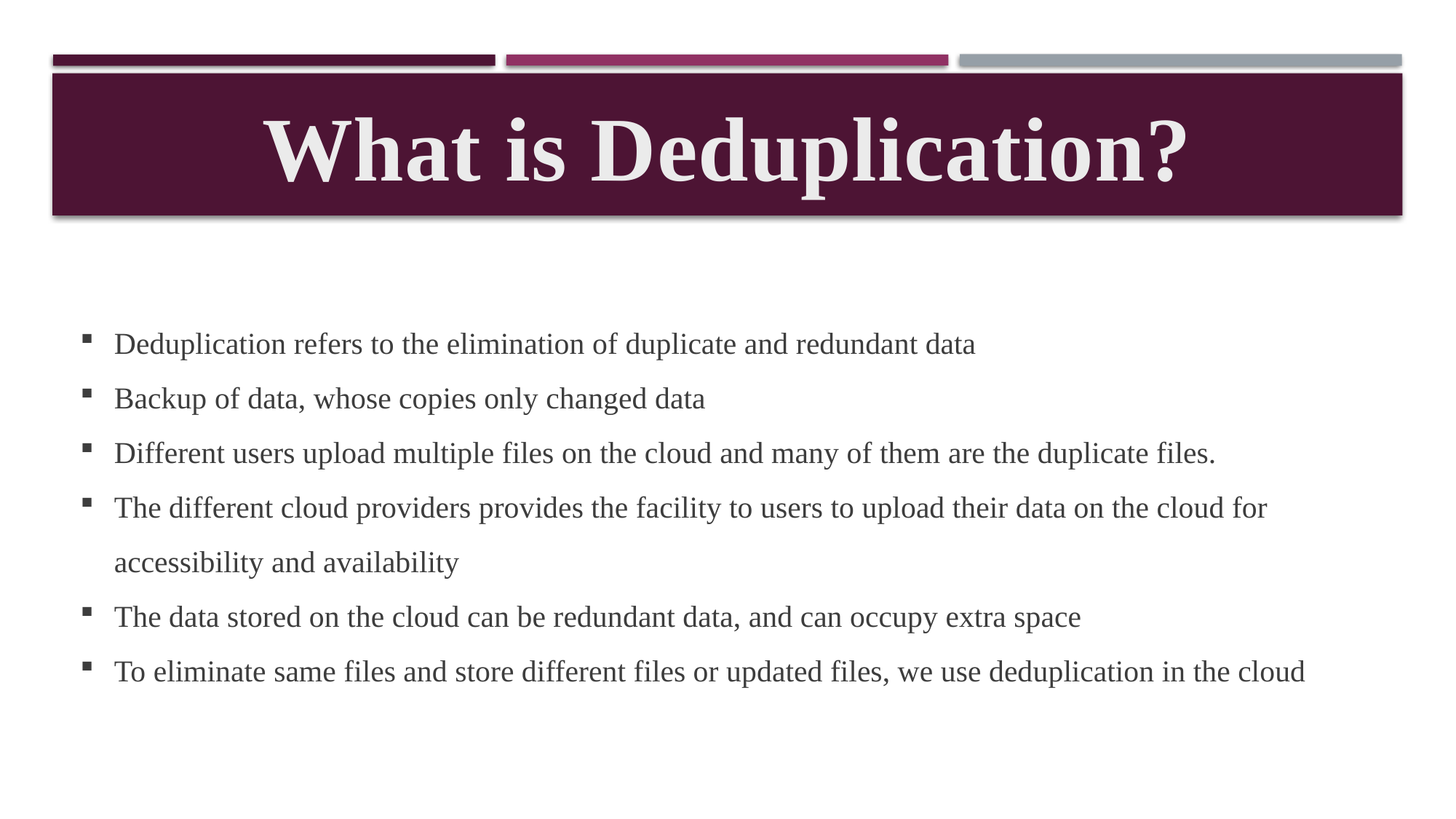

# What is Deduplication?
Deduplication refers to the elimination of duplicate and redundant data
Backup of data, whose copies only changed data
Different users upload multiple files on the cloud and many of them are the duplicate files.
The different cloud providers provides the facility to users to upload their data on the cloud for accessibility and availability
The data stored on the cloud can be redundant data, and can occupy extra space
To eliminate same files and store different files or updated files, we use deduplication in the cloud